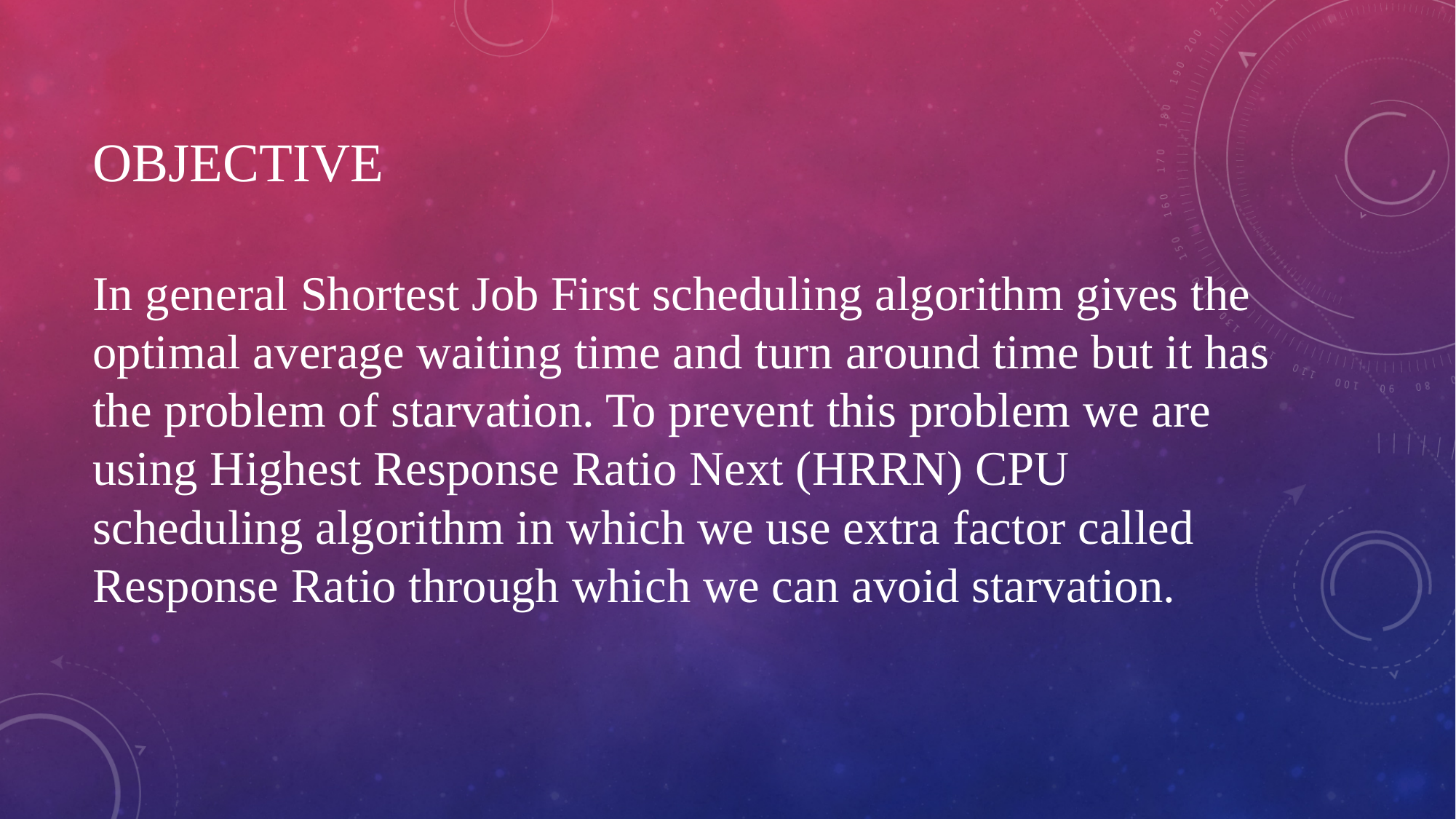

# OBJECTIVE
In general Shortest Job First scheduling algorithm gives the optimal average waiting time and turn around time but it has the problem of starvation. To prevent this problem we are using Highest Response Ratio Next (HRRN) CPU scheduling algorithm in which we use extra factor called Response Ratio through which we can avoid starvation.